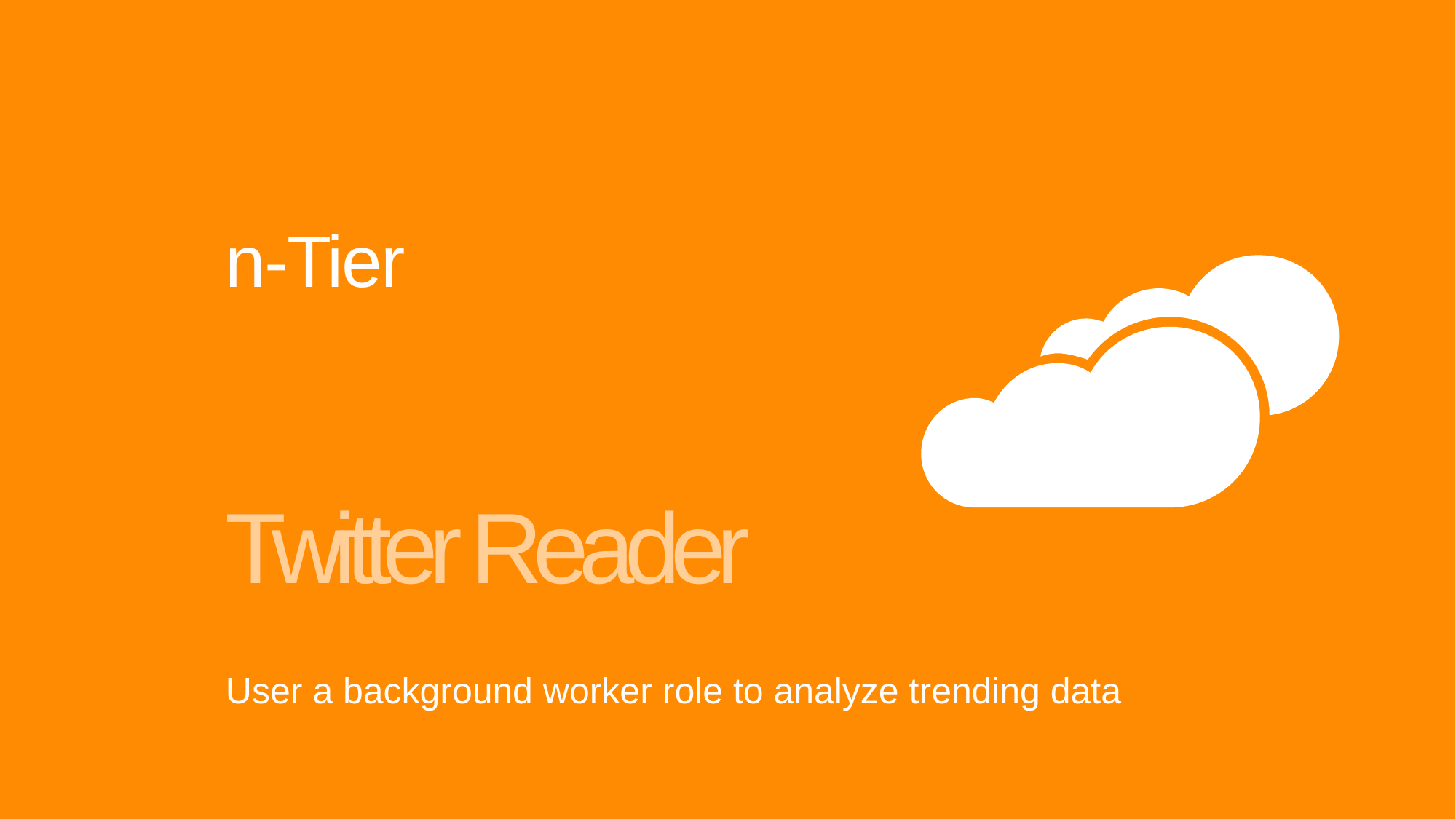

# n-Tier
Twitter Reader
User a background worker role to analyze trending data